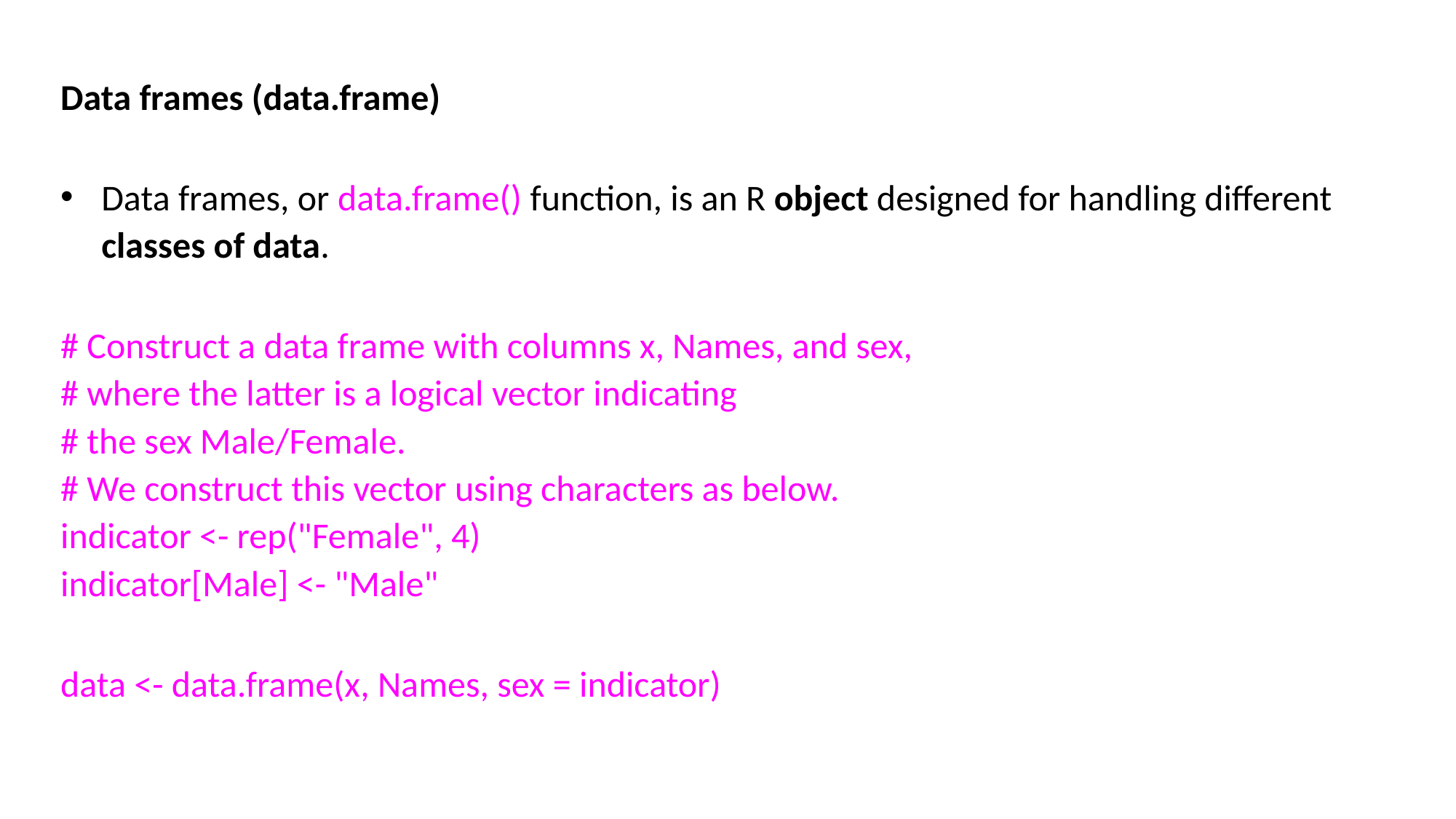

Data frames (data.frame)
Data frames, or data.frame() function, is an R object designed for handling different classes of data.
# Construct a data frame with columns x, Names, and sex, # where the latter is a logical vector indicating # the sex Male/Female. # We construct this vector using characters as below. indicator <- rep("Female", 4) indicator[Male] <- "Male"
data <- data.frame(x, Names, sex = indicator)